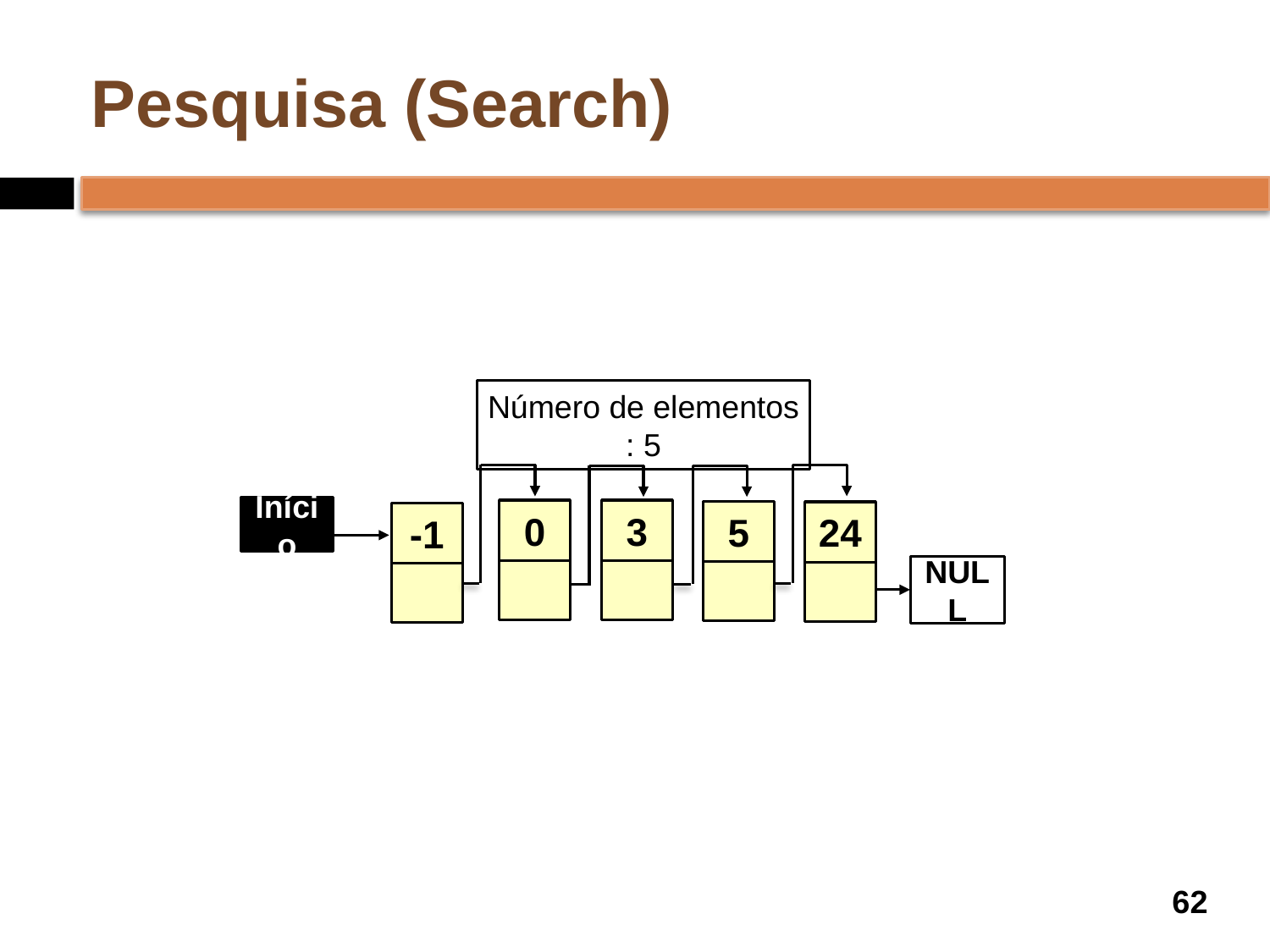

# Pesquisa (Search)
Número de elementos : 5
Início
0
3
5
24
-1
NULL

62